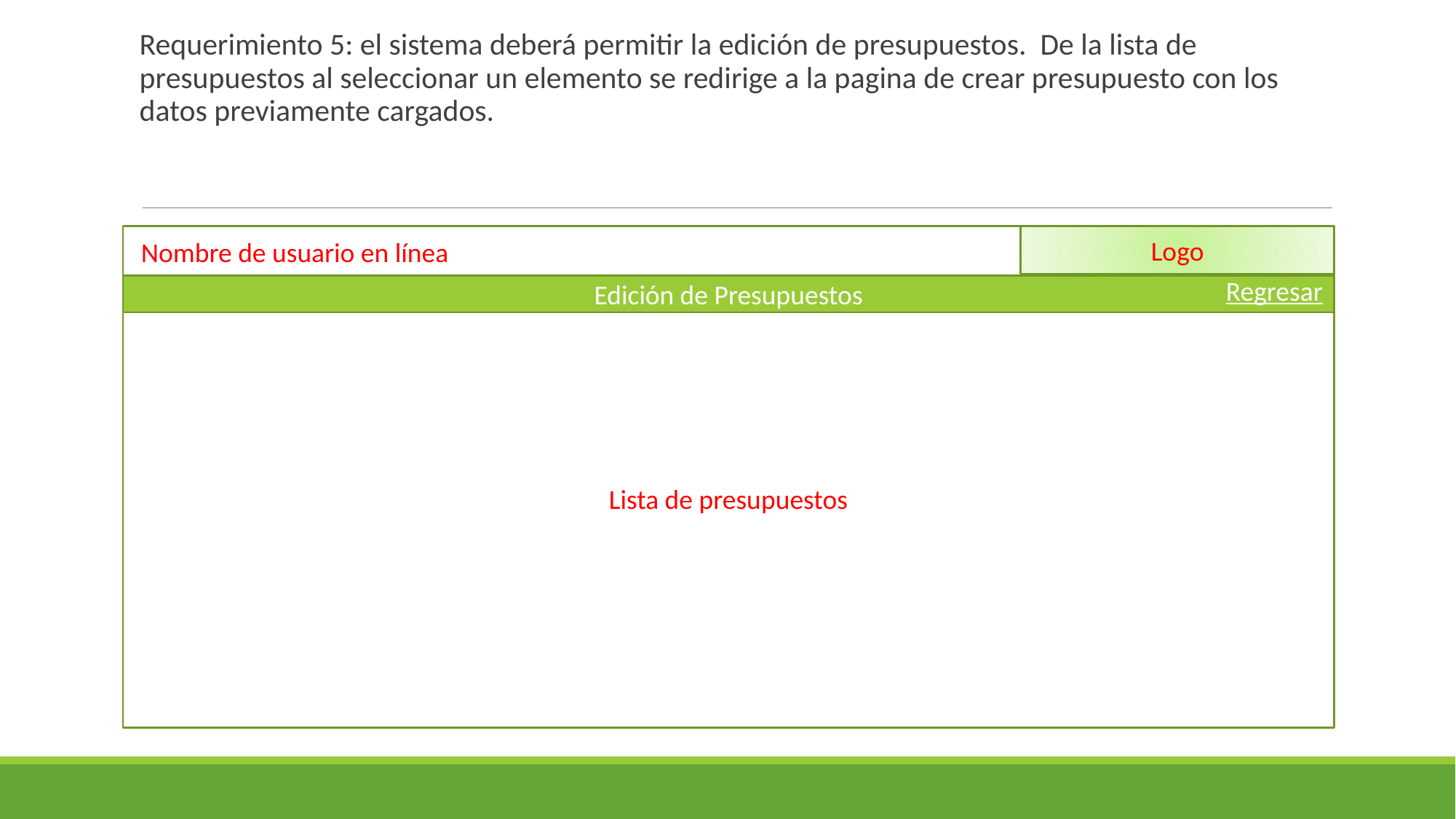

Requerimiento 5: el sistema deberá permitir la edición de presupuestos.  De la lista de presupuestos al seleccionar un elemento se redirige a la pagina de crear presupuesto con los datos previamente cargados.

Logo
Nombre de usuario en línea
Regresar
Edición de Presupuestos
Lista de presupuestos